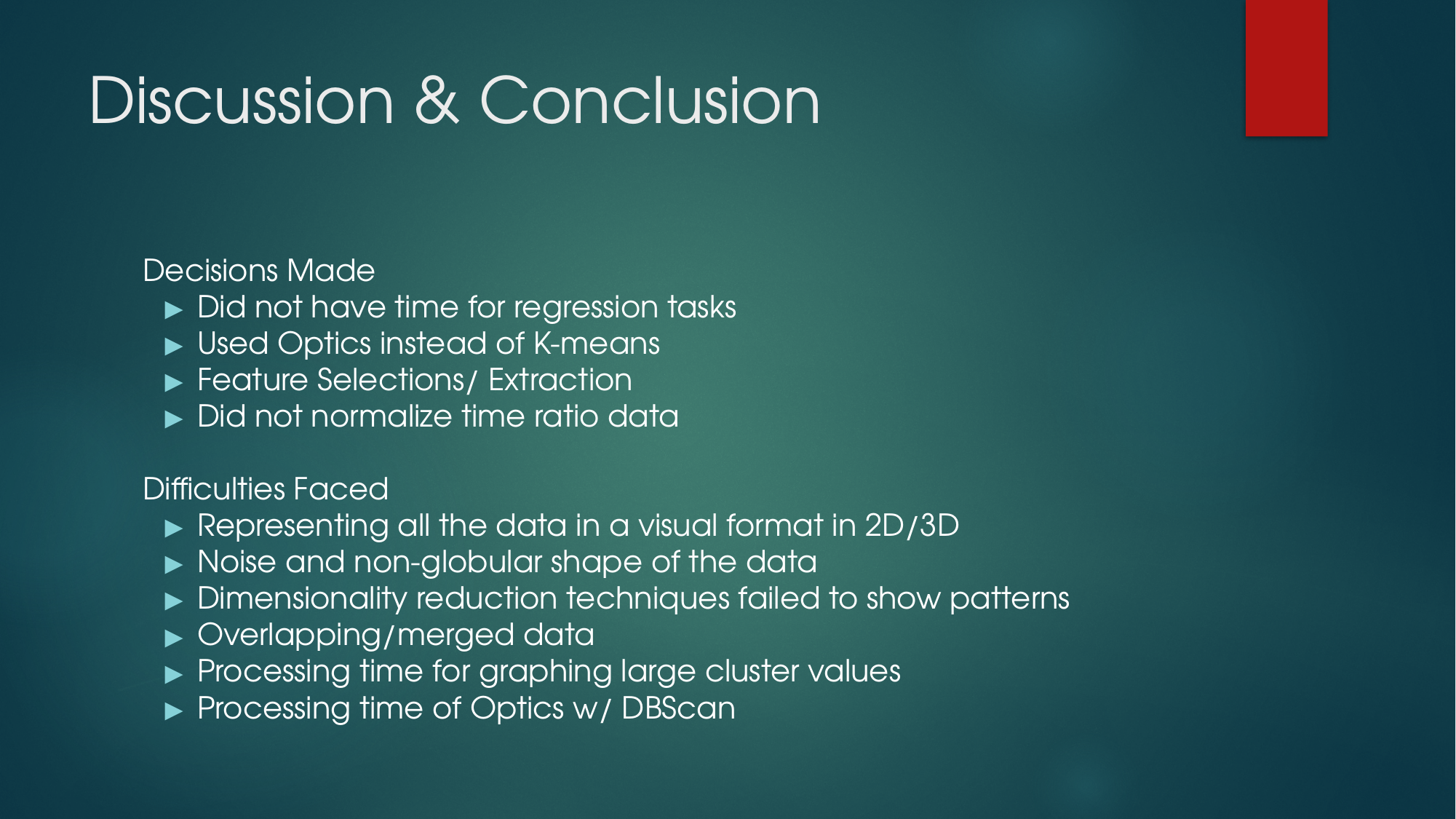

# Discussion & Conclusion
Decisions Made
Did not have time for regression tasks
Used Optics instead of K-means
Feature Selections/ Extraction
Did not normalize time ratio data

Difficulties Faced
Representing all the data in a visual format in 2D/3D
Noise and non-globular shape of the data
Dimensionality reduction techniques failed to show patterns
Overlapping/merged data
Processing time for graphing large cluster values
Processing time of Optics w/ DBScan